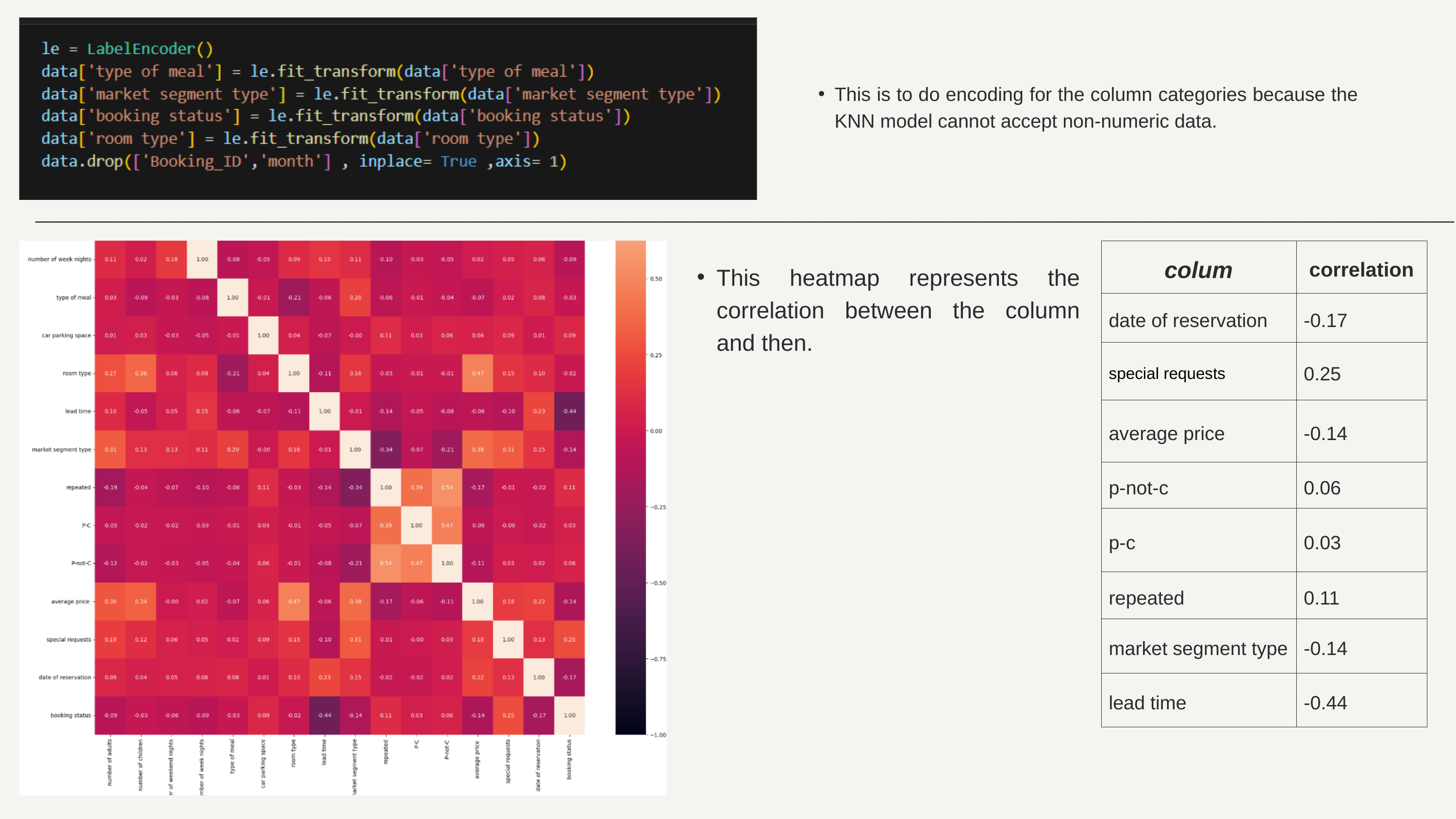

This is to do encoding for the column categories because the KNN model cannot accept non-numeric data.
_____________________________________________________________________________________________________________________________________

| colum | correlation |
| --- | --- |
| date of reservation | -0.17 |
| special requests | 0.25 |
| average price | -0.14 |
| p-not-c | 0.06 |
| p-c | 0.03 |
| repeated | 0.11 |
| market segment type | -0.14 |
| lead time | -0.44 |
This heatmap represents the correlation between the column and then.